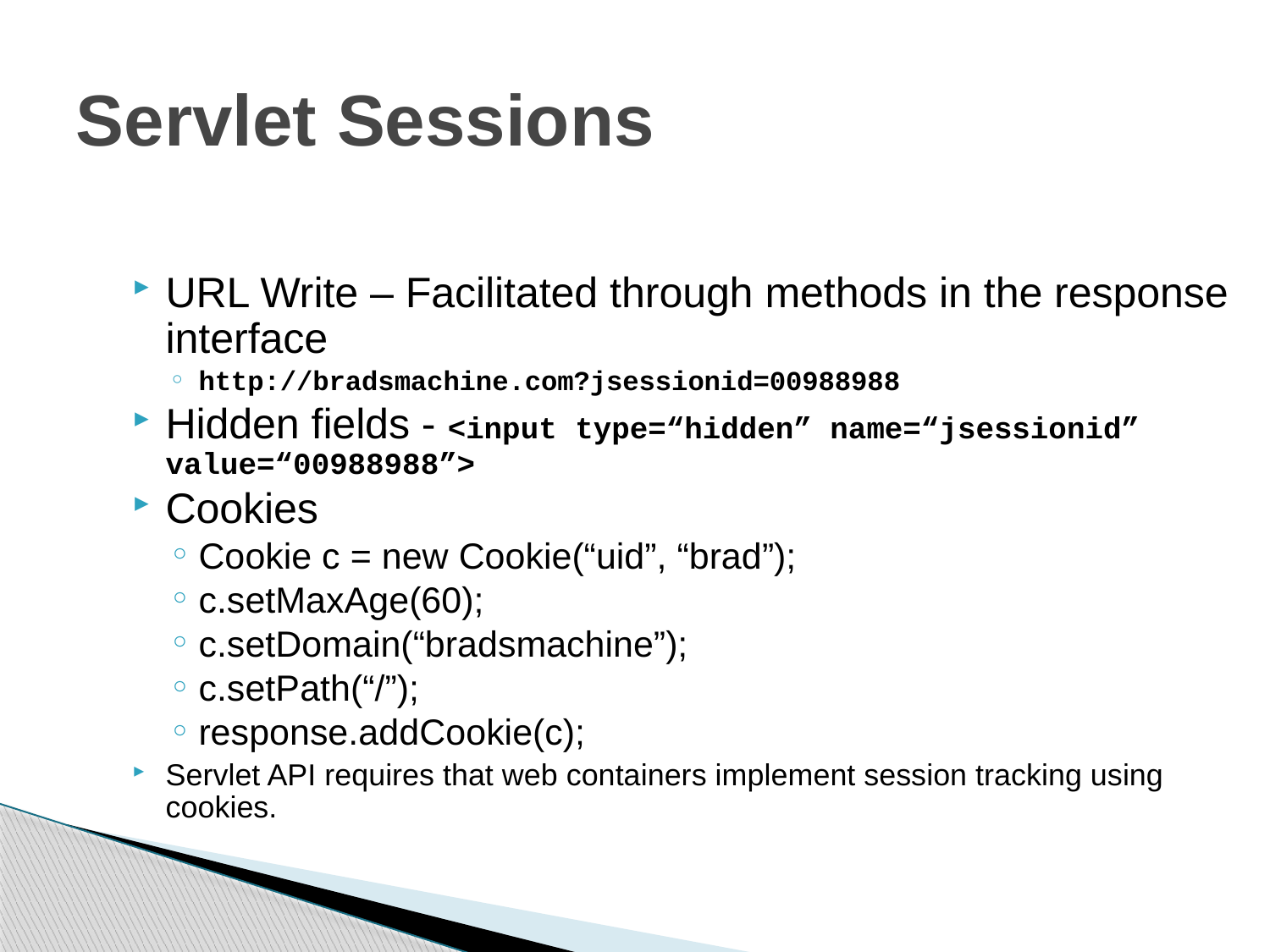

# Servlet Sessions
URL Write – Facilitated through methods in the response interface
http://bradsmachine.com?jsessionid=00988988
Hidden fields - <input type=“hidden” name=“jsessionid” value=“00988988”>
Cookies
Cookie c = new Cookie(“uid”, “brad”);
c.setMaxAge(60);
c.setDomain(“bradsmachine”);
c.setPath(“/”);
response.addCookie(c);
Servlet API requires that web containers implement session tracking using cookies.